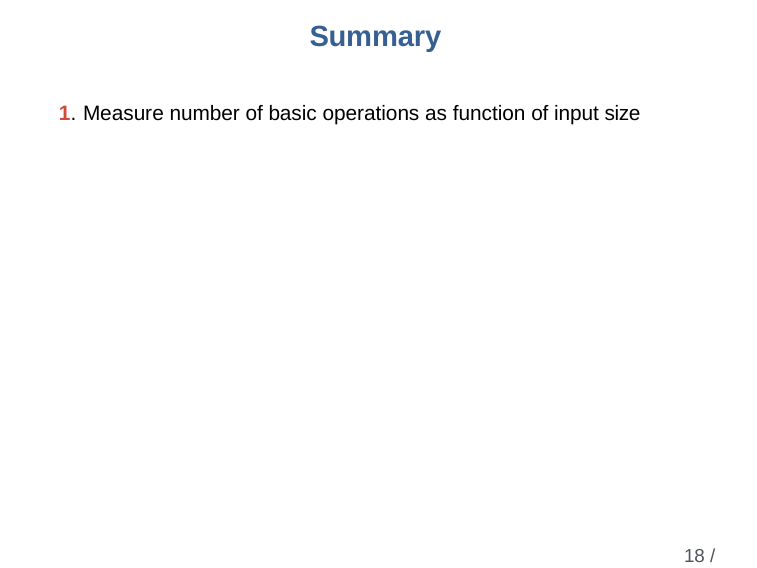

Summary
# 1. Measure number of basic operations as function of input size
18 / 31